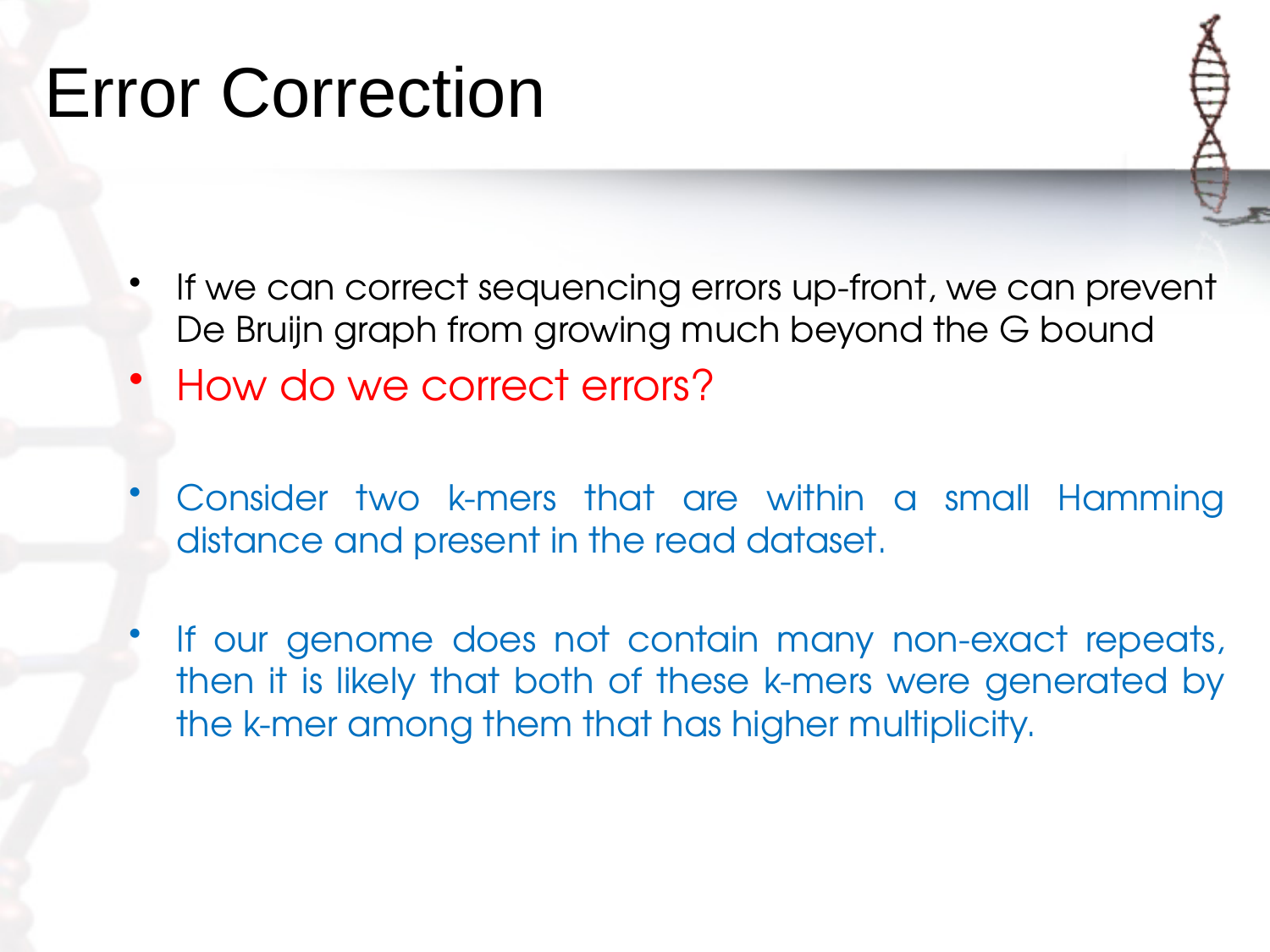

# Error Correction

If we can correct sequencing errors up-front, we can prevent De Bruijn graph from growing much beyond the G bound
How do we correct errors?

Consider two k-mers that are within a small Hamming distance and present in the read dataset.

If our genome does not contain many non-exact repeats, then it is likely that both of these k-mers were generated by the k-mer among them that has higher multiplicity.